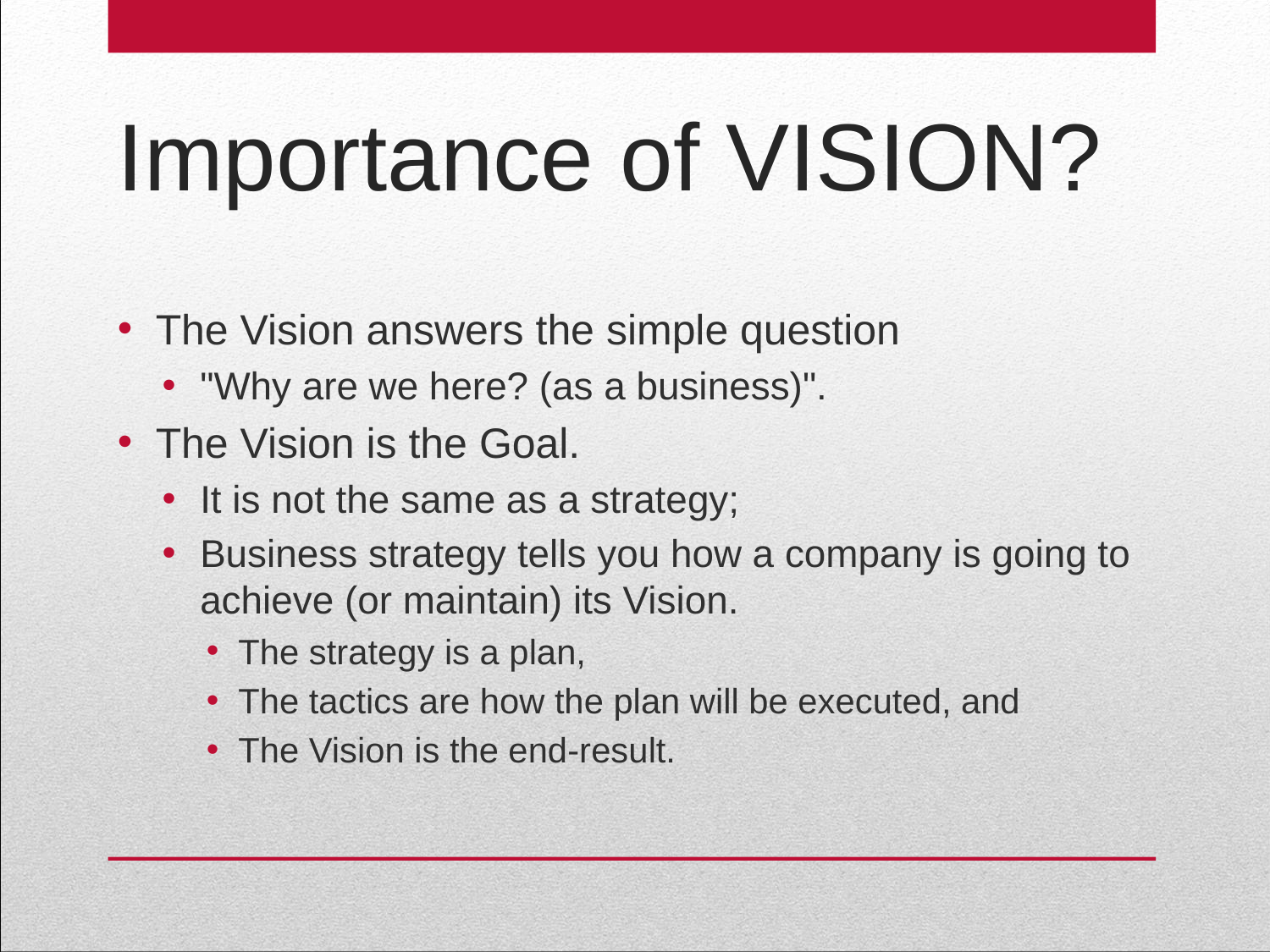

# Importance of VISION?
The Vision answers the simple question
"Why are we here? (as a business)".
The Vision is the Goal.
It is not the same as a strategy;
Business strategy tells you how a company is going to achieve (or maintain) its Vision.
The strategy is a plan,
The tactics are how the plan will be executed, and
The Vision is the end-result.